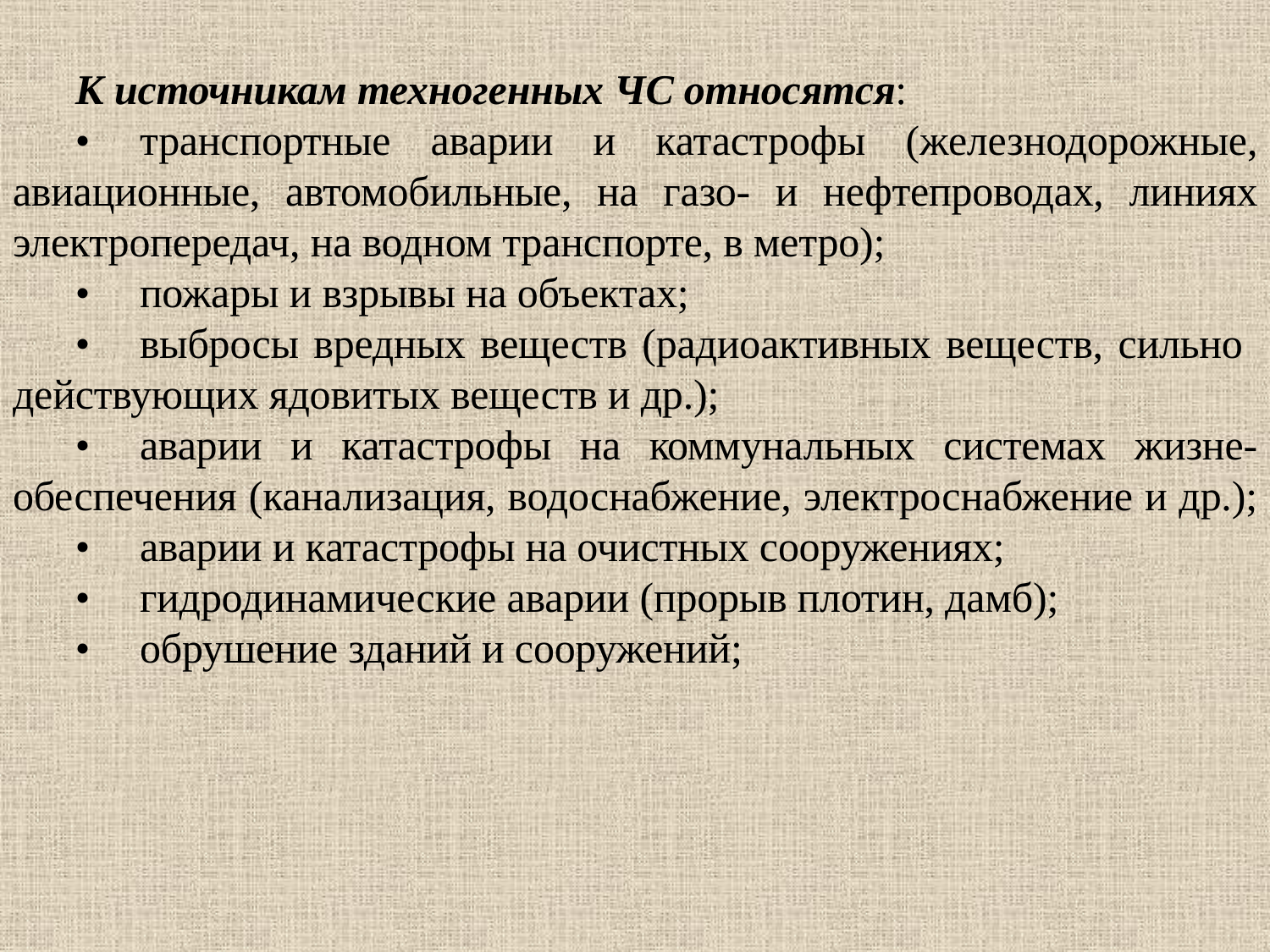

#
К источникам техногенных ЧС относятся:
•	транспортные аварии и катастрофы (железнодорожные, авиационные, автомобильные, на газо- и нефтепроводах, линиях электропередач, на водном транспорте, в метро);
•	пожары и взрывы на объектах;
•	выбросы вредных веществ (радиоактивных веществ, сильно  действующих ядовитых веществ и др.);
•	аварии и катастрофы на коммунальных системах жизне-обеспечения (канализация, водоснабжение, электроснабжение и др.);
•	аварии и катастрофы на очистных сооружениях;
•	гидродинамические аварии (прорыв плотин, дамб);
•	обрушение зданий и сооружений;